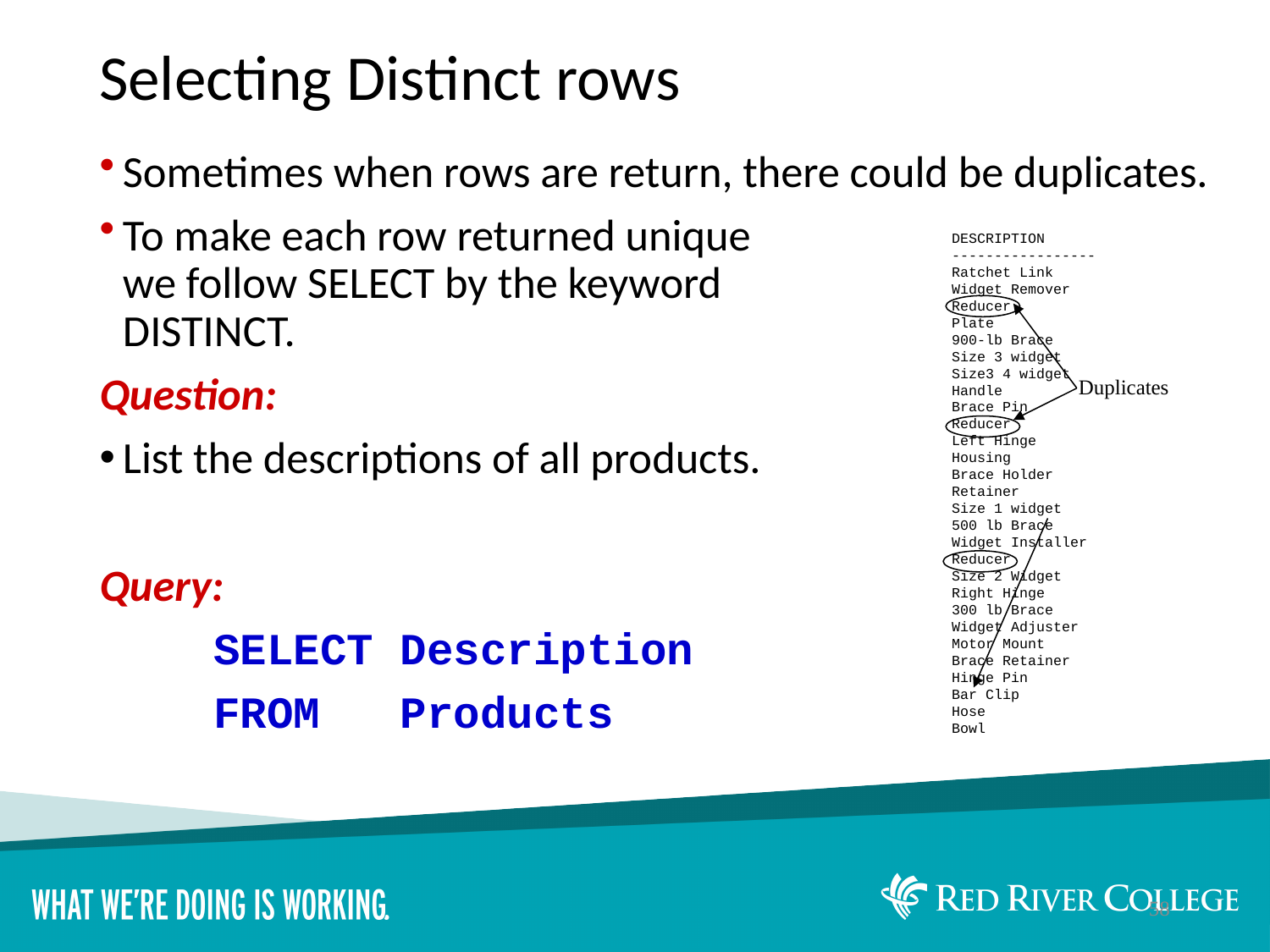

Selecting Distinct rows

Sometimes when rows are return, there could be duplicates.
To make each row returned unique
we follow SELECT by the keyword
DISTINCT.
Question:
List the descriptions of all products.

Query:
	SELECT Description
	FROM   Products

DESCRIPTION
-----------------
Ratchet Link
Widget Remover
Reducer
Plate
900-lb Brace
Size 3 widget
Size3 4 widget
Handle
Brace Pin
Reducer
Left Hinge
Housing
Brace Holder
Retainer
Size 1 widget
500 lb Brace
Widget Installer
Reducer
Size 2 Widget
Right Hinge
300 lb Brace
Widget Adjuster
Motor Mount
Brace Retainer
Hinge Pin
Bar Clip
Hose
Bowl

Duplicates

58